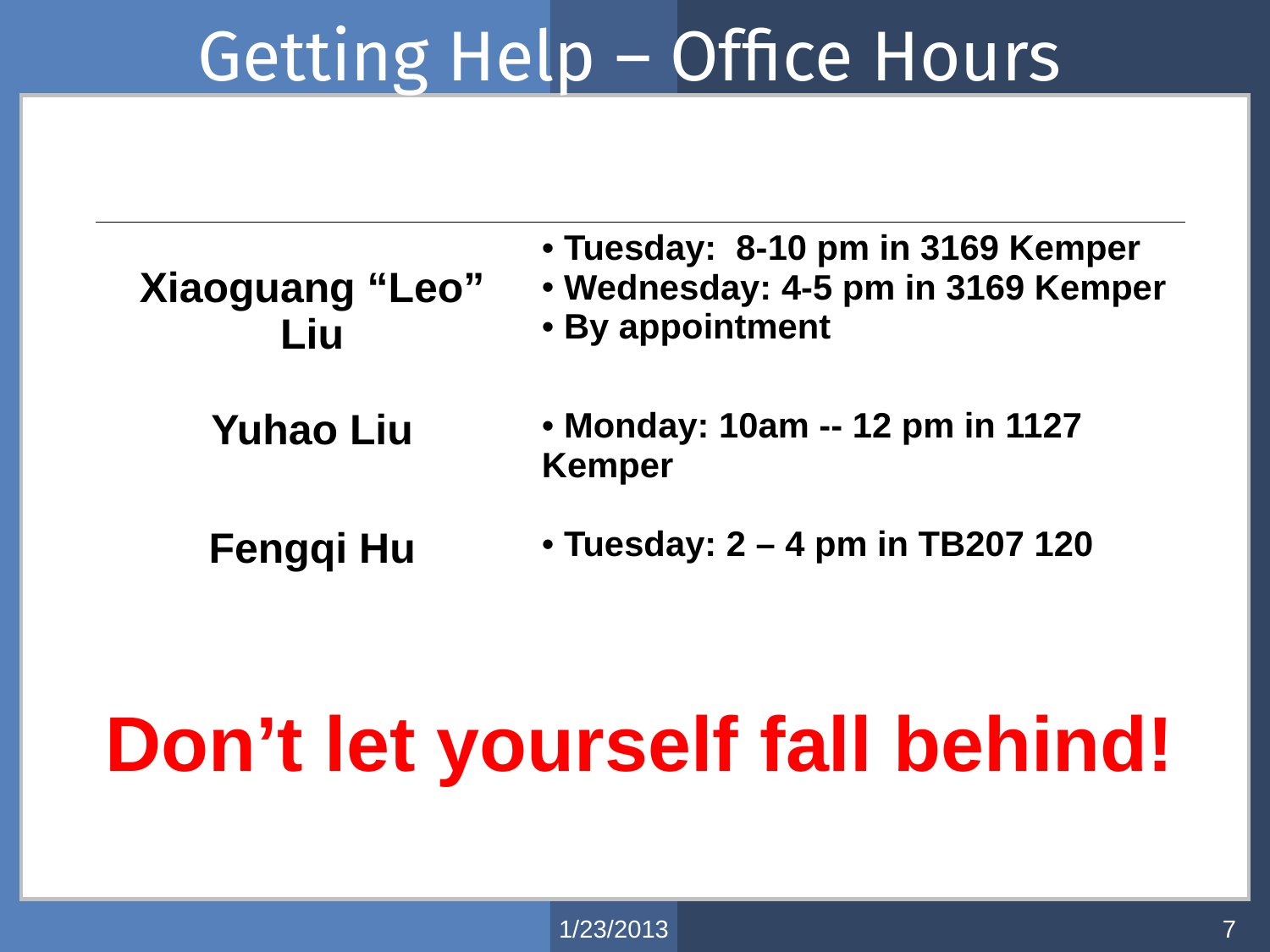

# Getting Help – Office Hours
| Xiaoguang “Leo” Liu | Tuesday: 8-10 pm in 3169 Kemper Wednesday: 4-5 pm in 3169 Kemper By appointment |
| --- | --- |
| Yuhao Liu | Monday: 10am -- 12 pm in 1127 Kemper |
| Fengqi Hu | Tuesday: 2 – 4 pm in TB207 120 |
Don’t let yourself fall behind!
1/23/2013
7